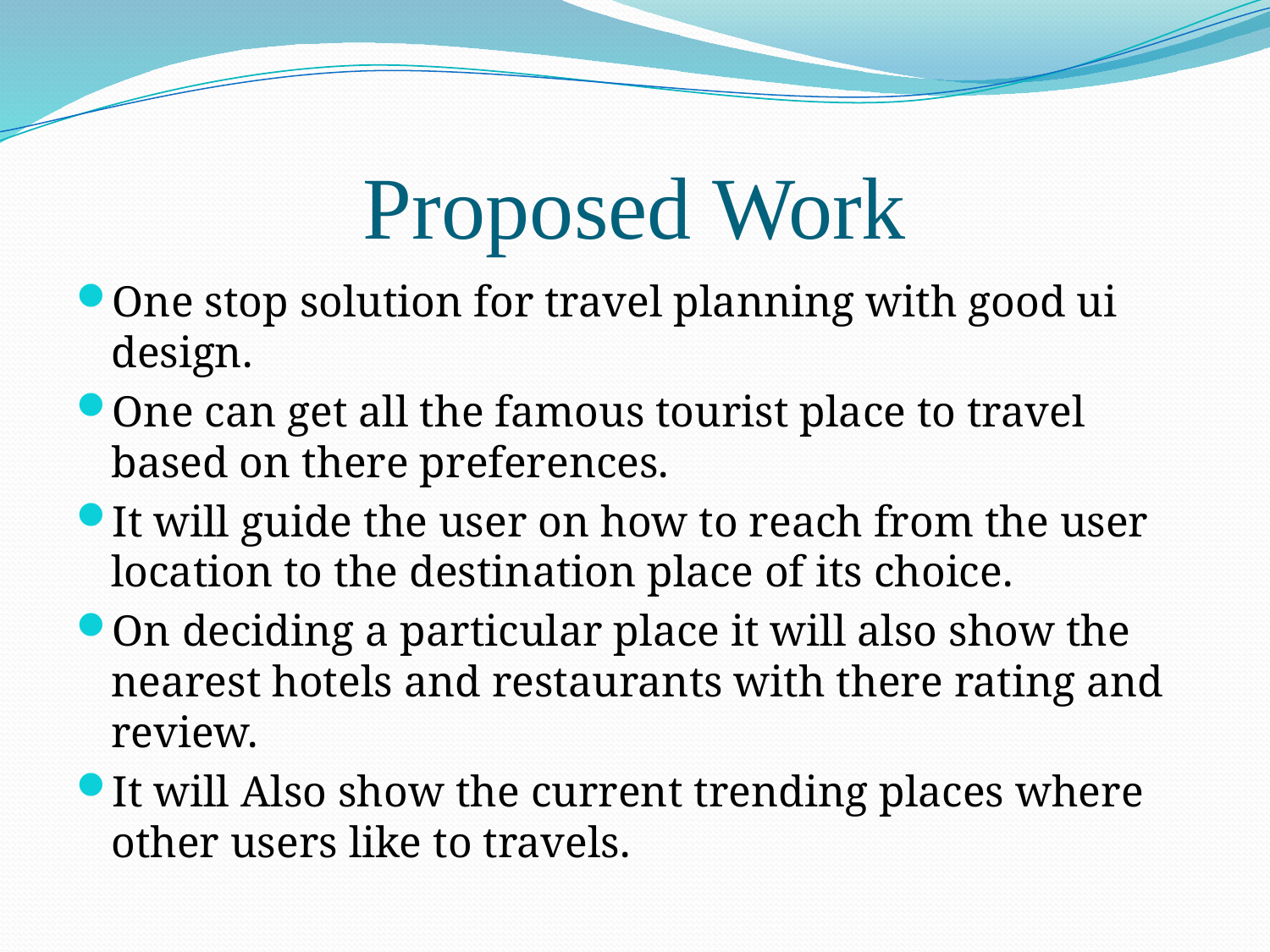

# Proposed Work
One stop solution for travel planning with good ui design.
One can get all the famous tourist place to travel based on there preferences.
It will guide the user on how to reach from the user location to the destination place of its choice.
On deciding a particular place it will also show the nearest hotels and restaurants with there rating and review.
It will Also show the current trending places where other users like to travels.